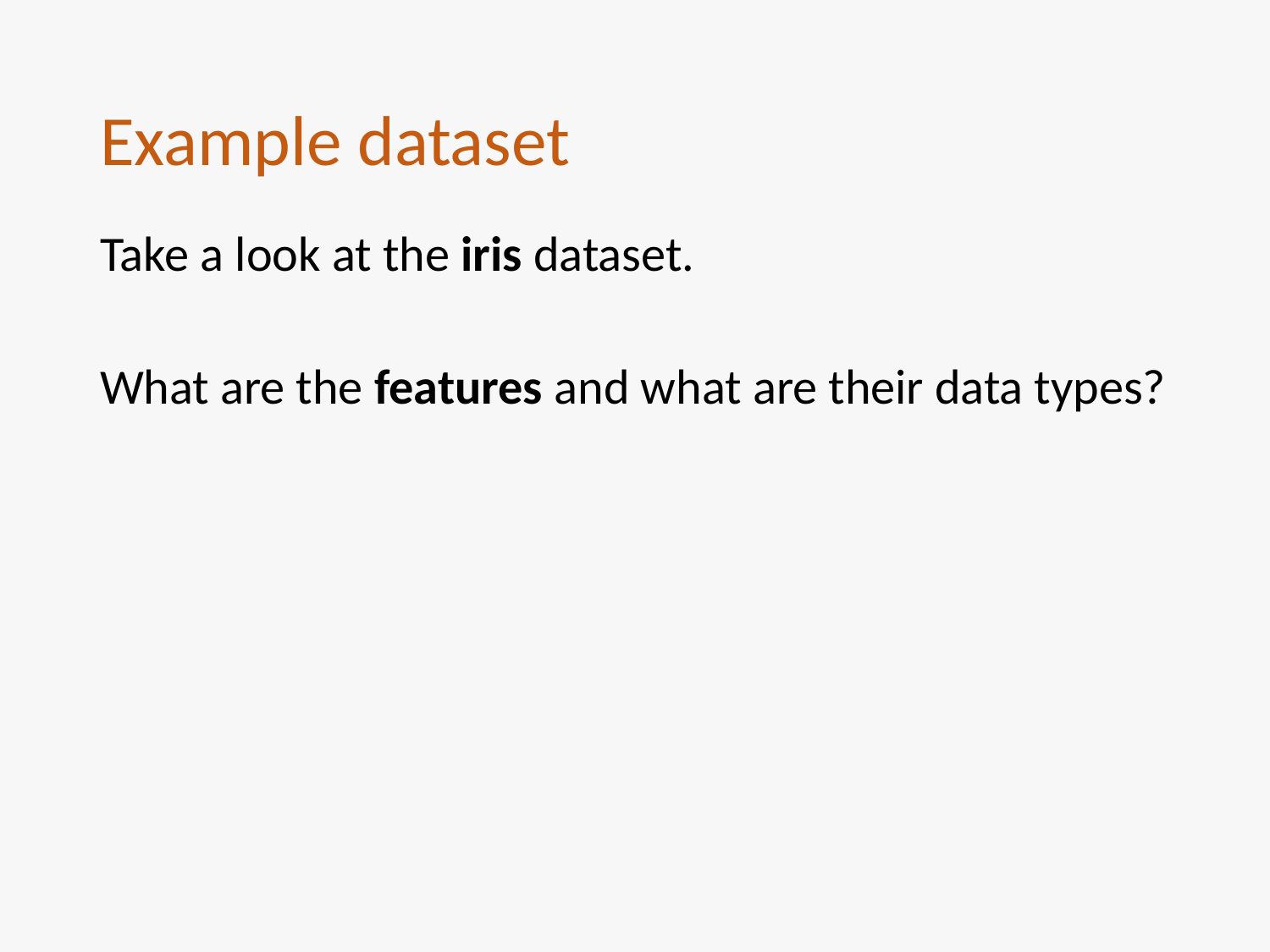

# Example dataset
Take a look at the iris dataset.

What are the features and what are their data types?